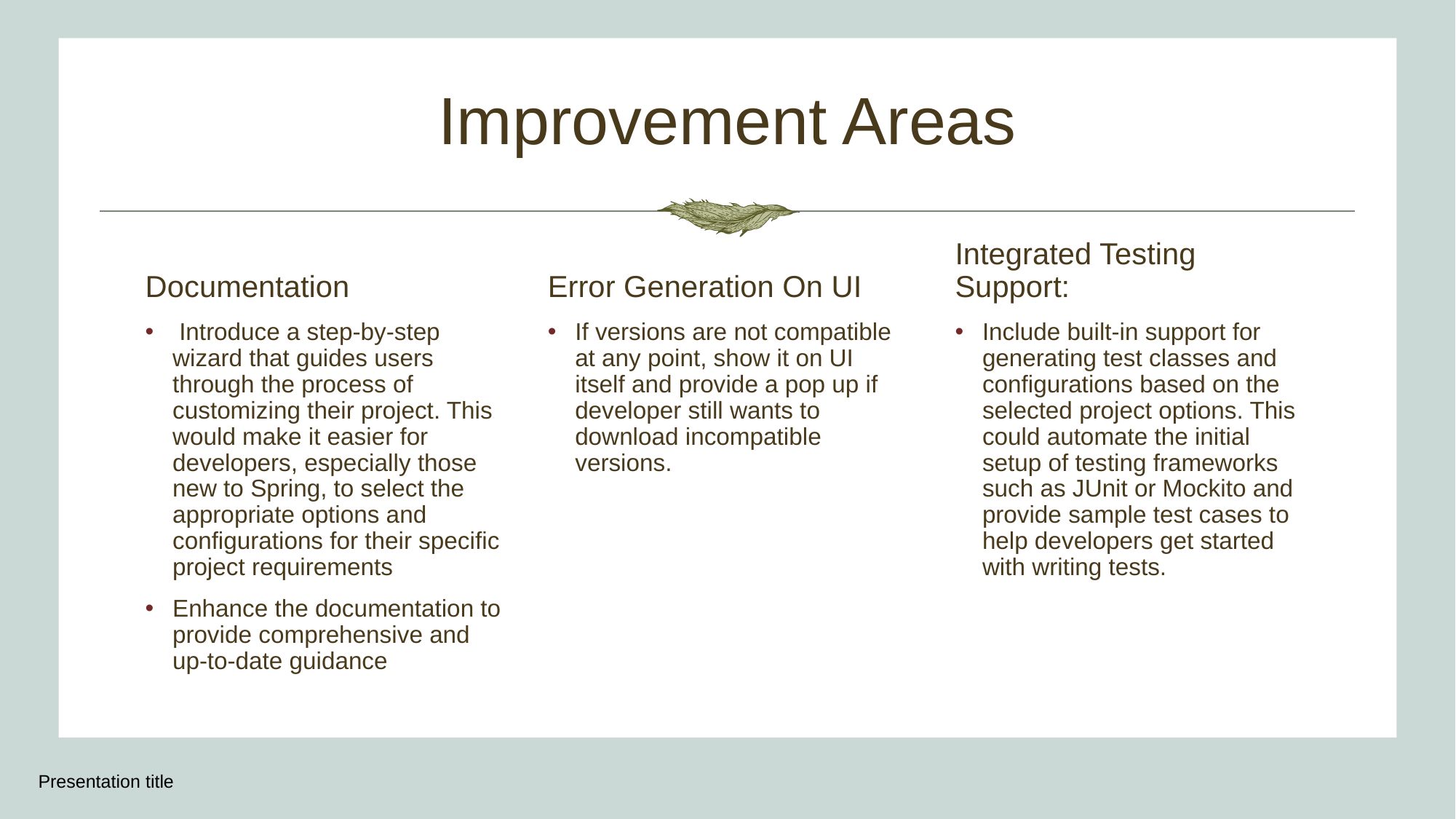

# Improvement Areas
Documentation
Error Generation On UI
Integrated Testing Support:
 Introduce a step-by-step wizard that guides users through the process of customizing their project. This would make it easier for developers, especially those new to Spring, to select the appropriate options and configurations for their specific project requirements
Enhance the documentation to provide comprehensive and up-to-date guidance
If versions are not compatible at any point, show it on UI itself and provide a pop up if developer still wants to download incompatible versions.
Include built-in support for generating test classes and configurations based on the selected project options. This could automate the initial setup of testing frameworks such as JUnit or Mockito and provide sample test cases to help developers get started with writing tests.
Presentation title
10